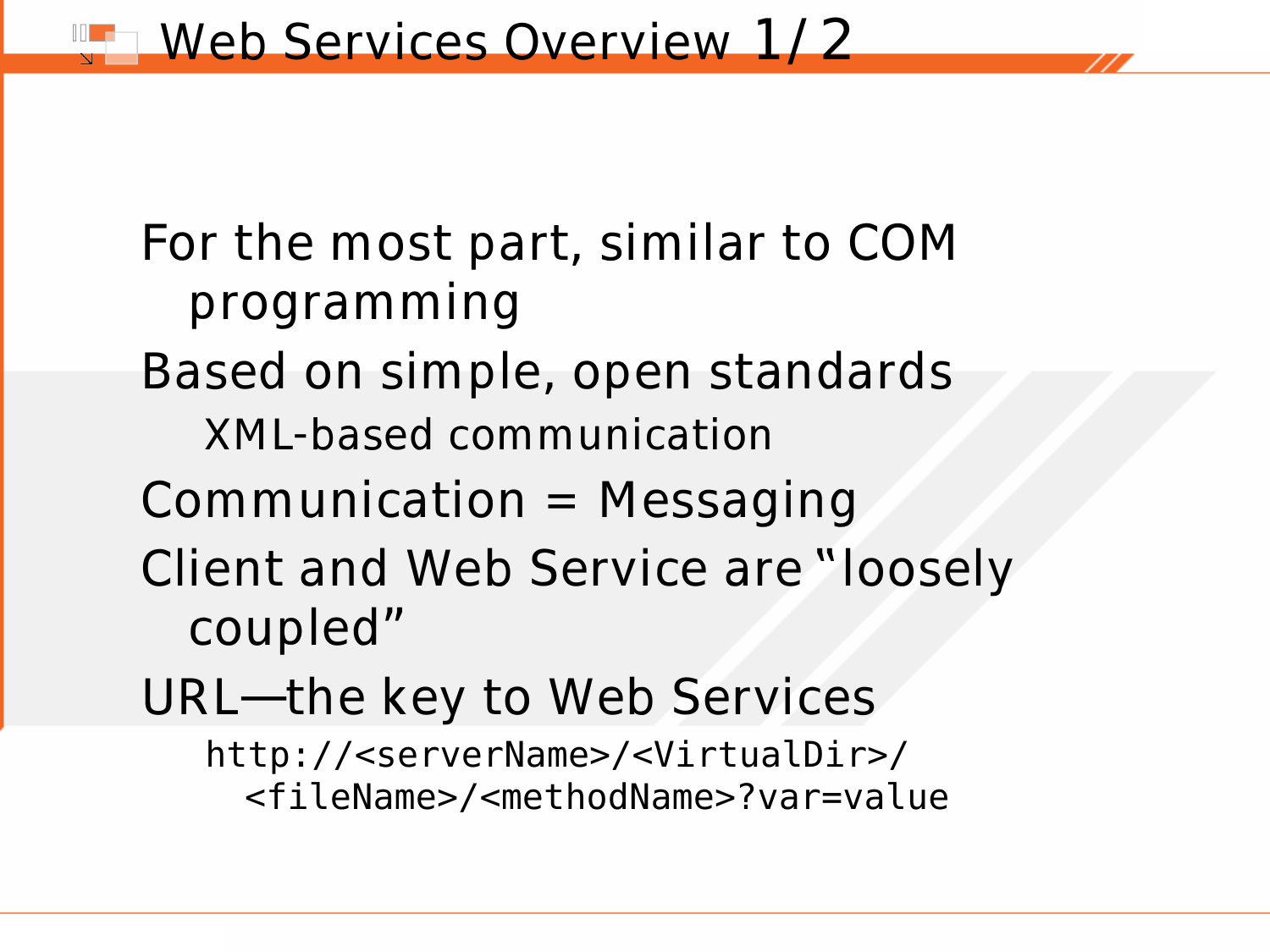

# Web Services Overview 1/2
For the most part, similar to COM programming
Based on simple, open standards
XML-based communication
Communication = Messaging
Client and Web Service are “loosely coupled”
URL—the key to Web Services
http://<serverName>/<VirtualDir>/
<fileName>/<methodName>?var=value